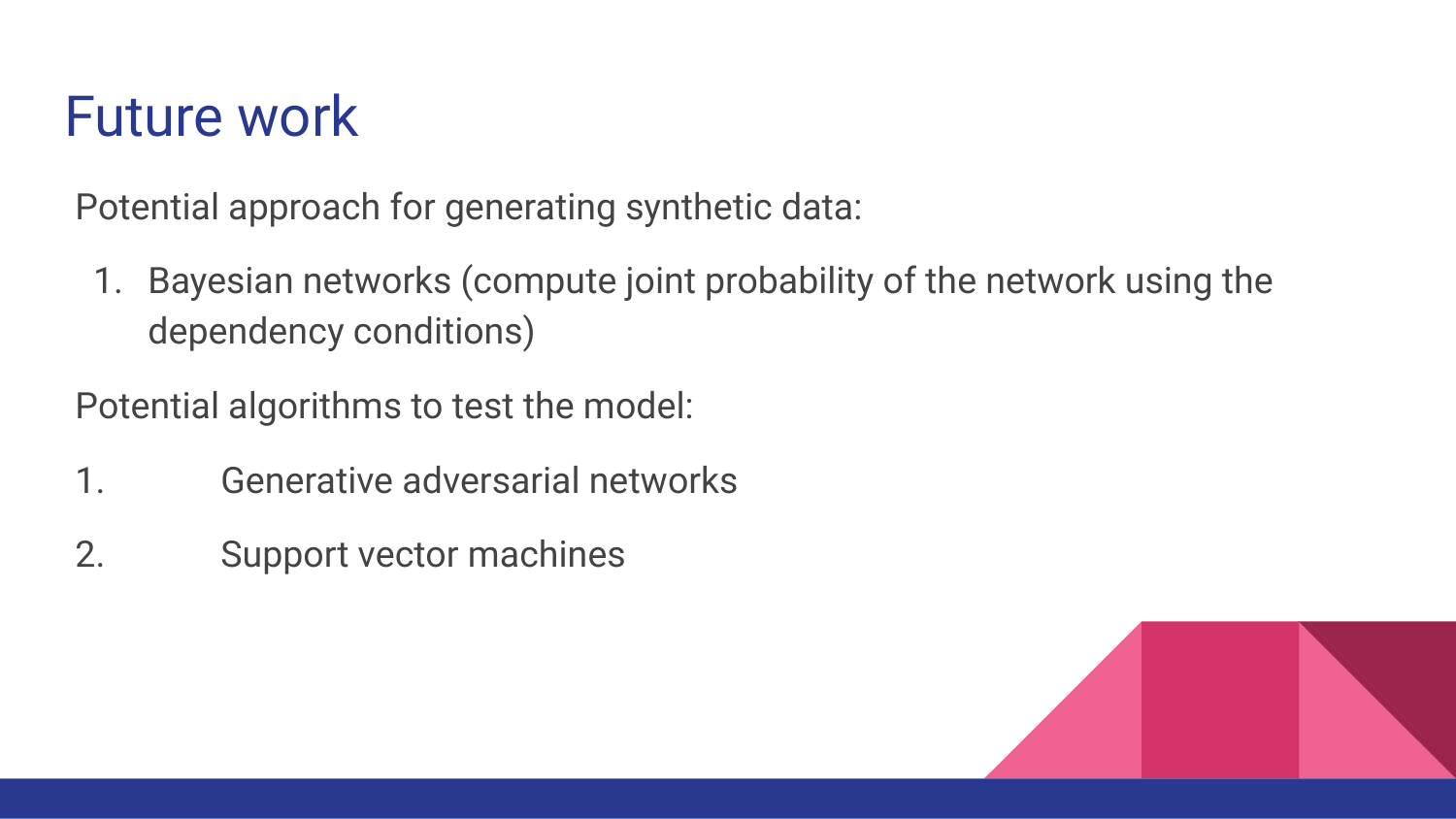

# Future work
Potential approach for generating synthetic data:
Bayesian networks (compute joint probability of the network using the dependency conditions)
Potential algorithms to test the model:
1.	Generative adversarial networks
2.	Support vector machines